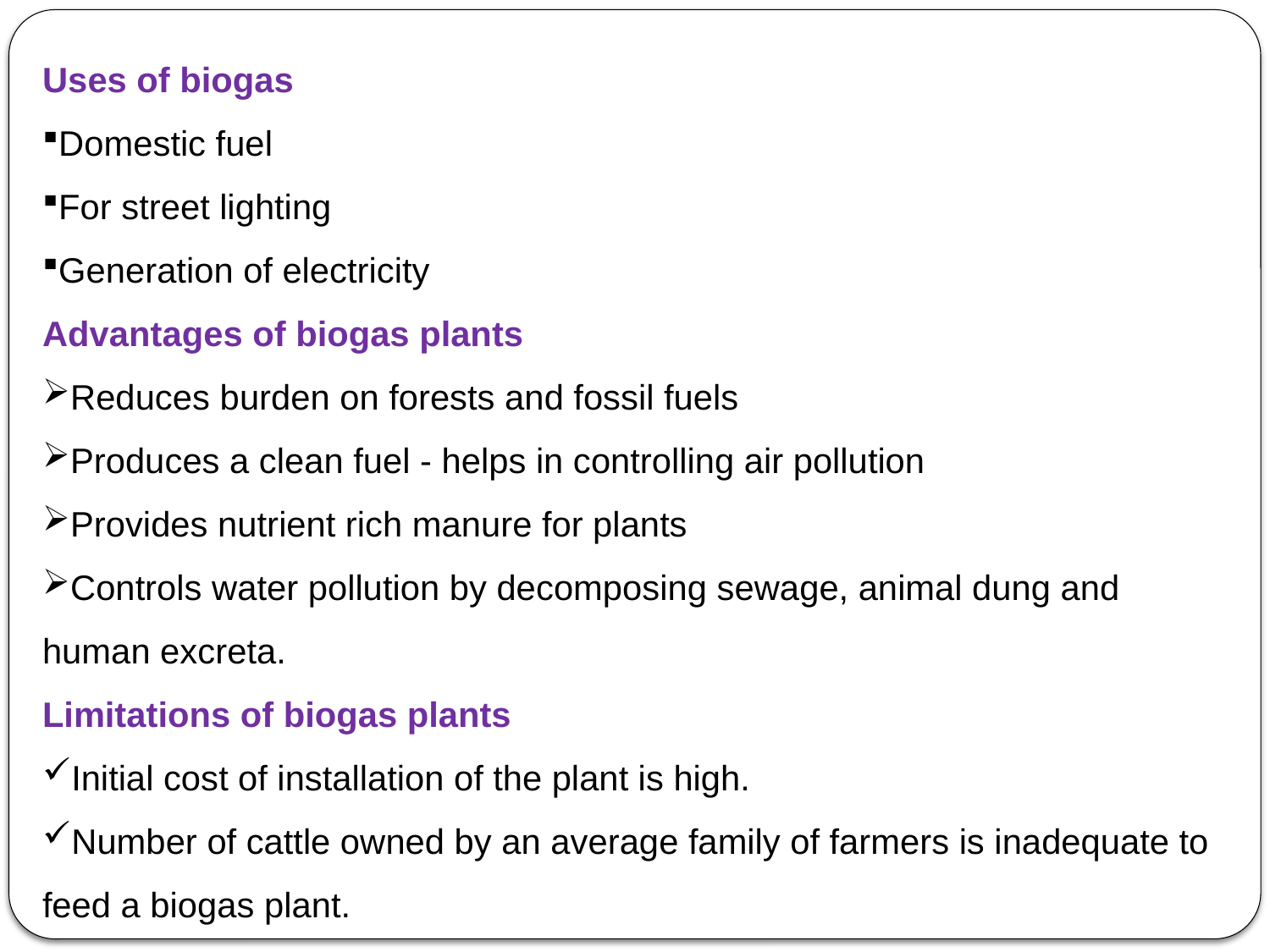

Uses of biogas
Domestic fuel
For street lighting
Generation of electricity
Advantages of biogas plants
Reduces burden on forests and fossil fuels
Produces a clean fuel - helps in controlling air pollution
Provides nutrient rich manure for plants
Controls water pollution by decomposing sewage, animal dung and human excreta.
Limitations of biogas plants
Initial cost of installation of the plant is high.
Number of cattle owned by an average family of farmers is inadequate to feed a biogas plant.